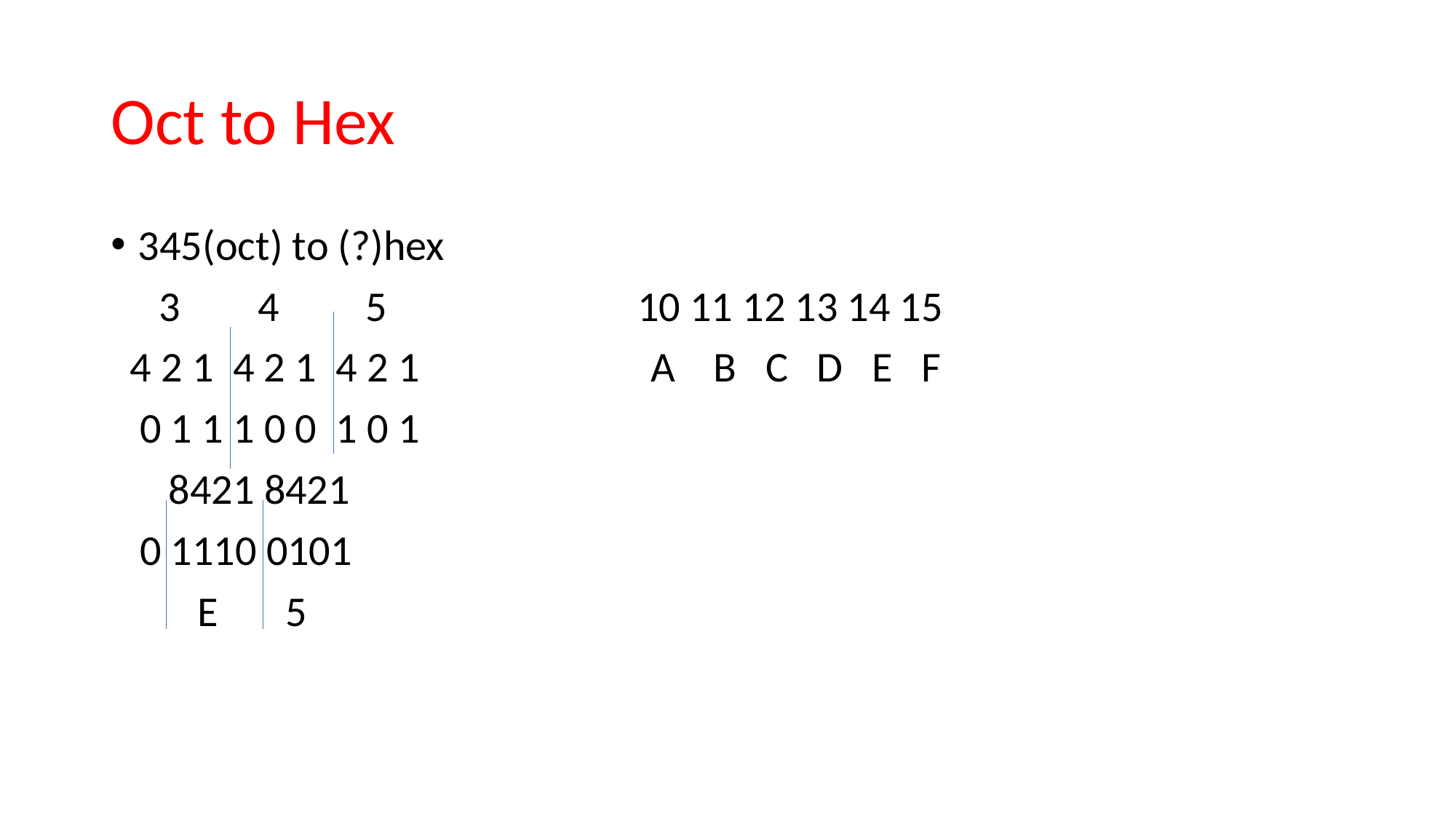

# Oct to Hex
345(oct) to (?)hex
     3        4         5                          10 11 12 13 14 15
  4 2 1  4 2 1  4 2 1                        A    B   C   D   E   F
   0 1 1 1 0 0  1 0 1
      8421 8421
   0 1110 0101
         E       5